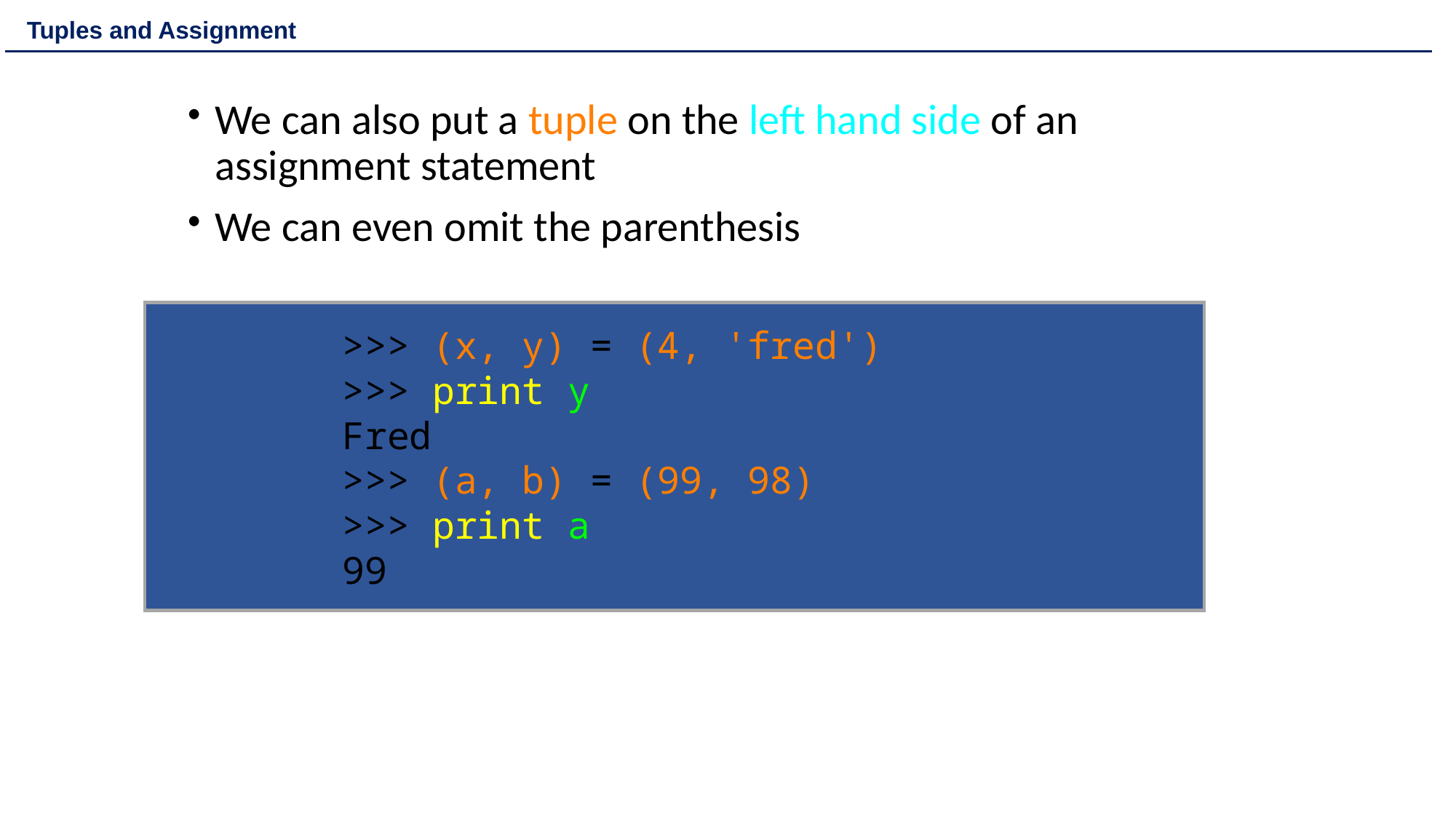

Tuples and Assignment
We can also put a tuple on the left hand side of an assignment statement
We can even omit the parenthesis

>>> (x, y) = (4, 'fred')
>>> print y
Fred
>>> (a, b) = (99, 98)
>>> print a
99